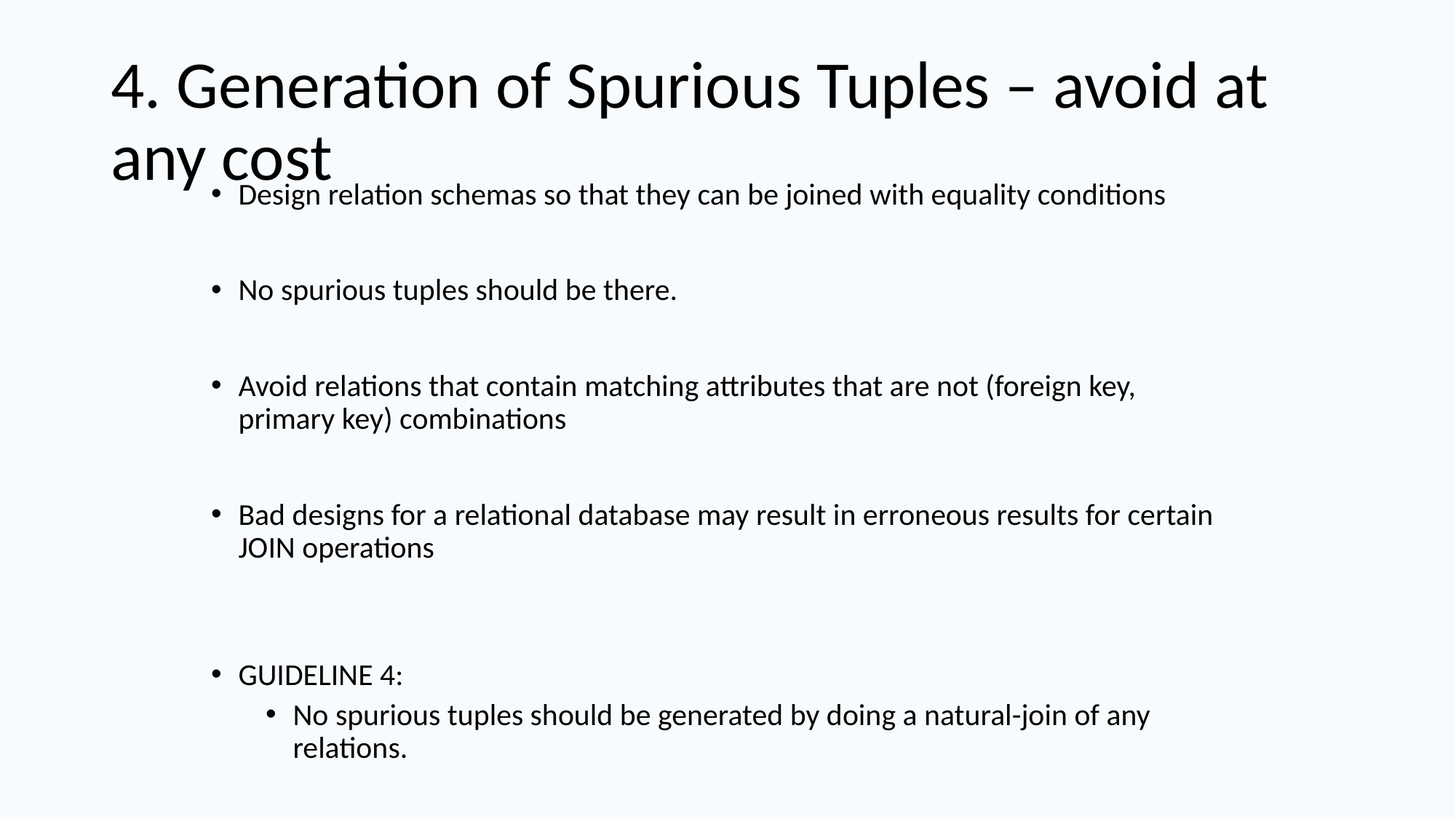

# 4. Generation of Spurious Tuples – avoid at any cost
Design relation schemas so that they can be joined with equality conditions

No spurious tuples should be there.

Avoid relations that contain matching attributes that are not (foreign key, primary key) combinations

Bad designs for a relational database may result in erroneous results for certain JOIN operations

GUIDELINE 4:
No spurious tuples should be generated by doing a natural-join of any relations.